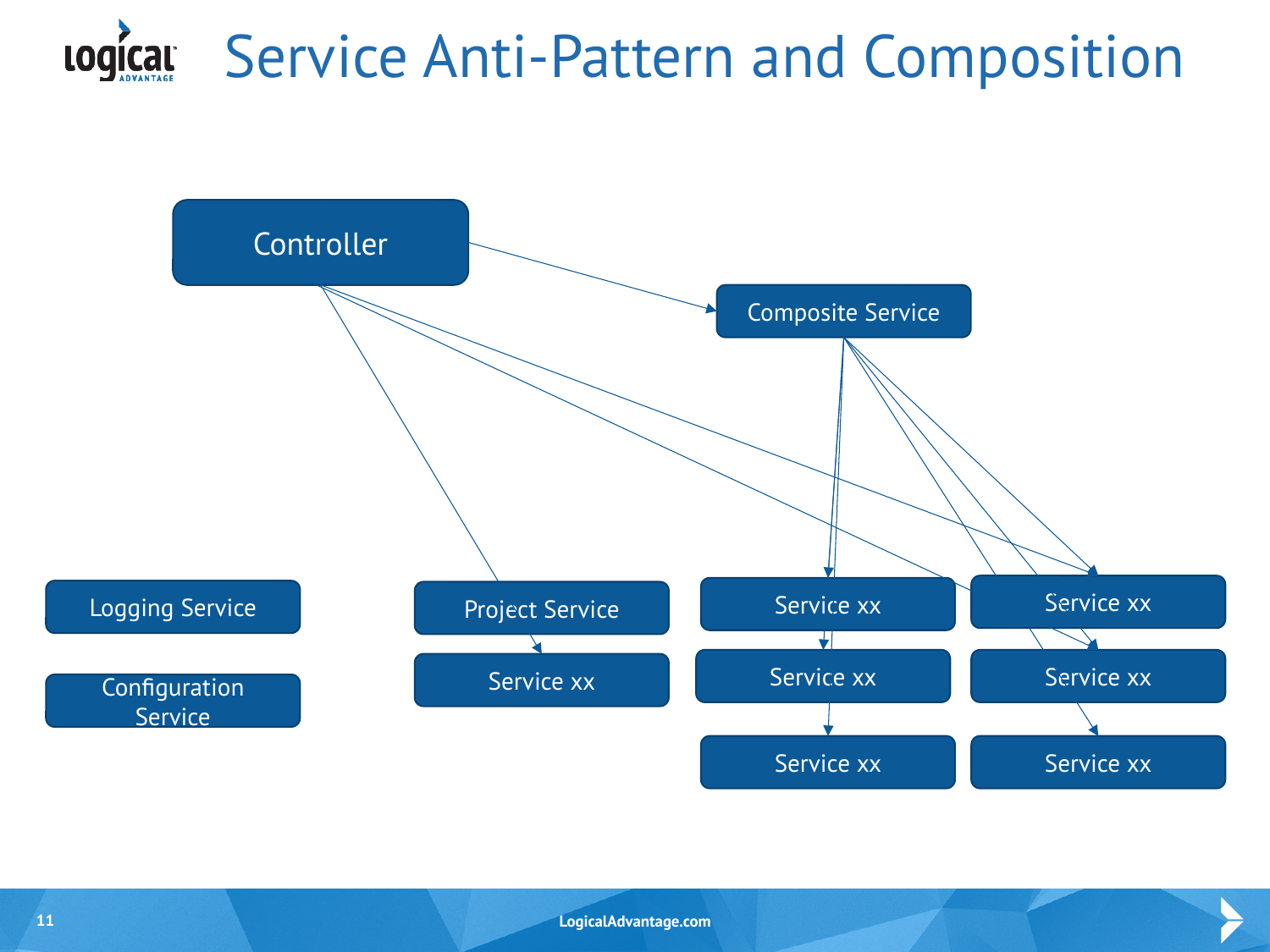

# Service Anti-Pattern and Composition
Controller
Composite Service
Service xx
Service xx
Logging Service
Project Service
Service xx
Service xx
Service xx
Configuration Service
Service xx
Service xx
11
LogicalAdvantage.com